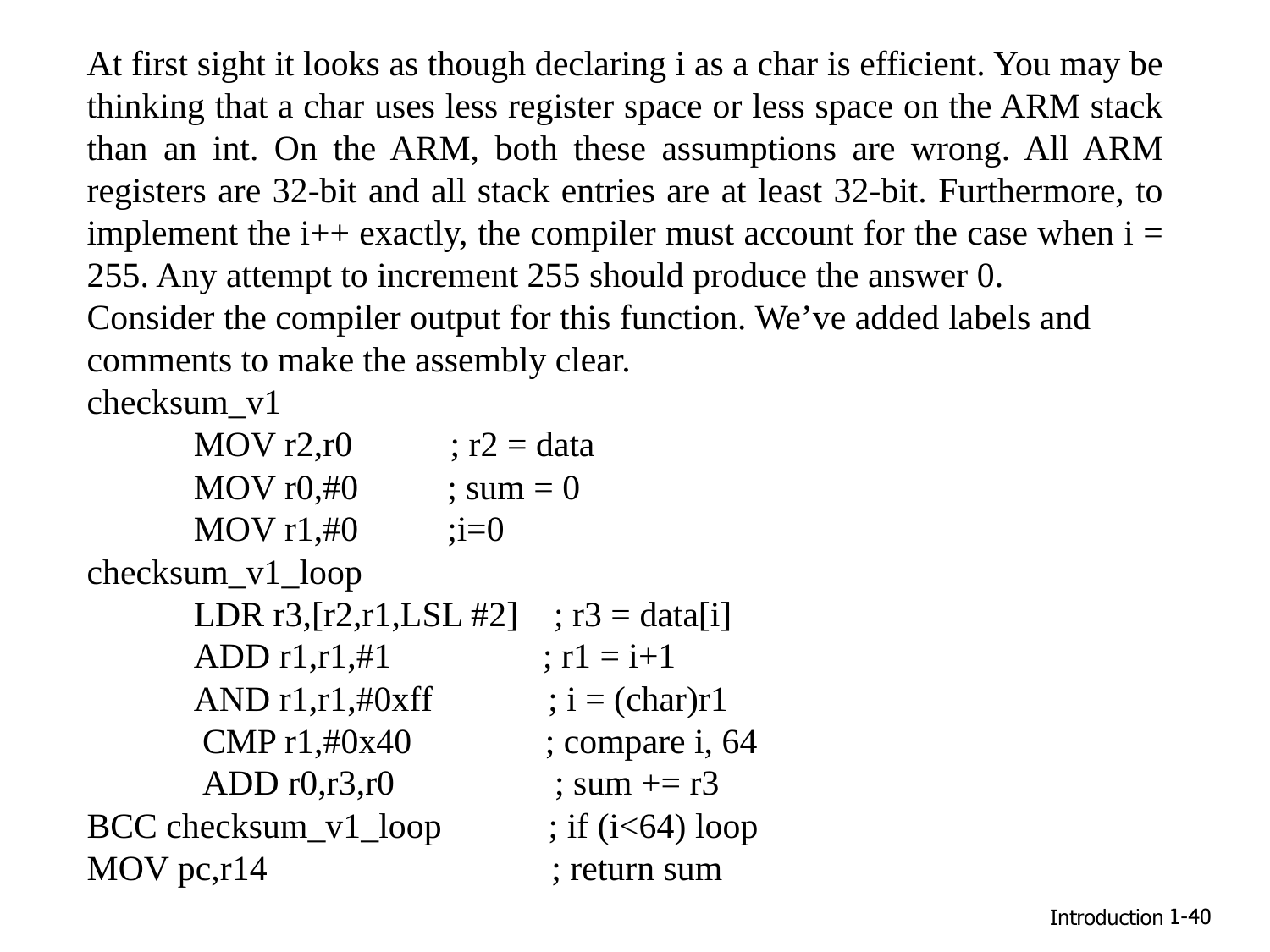

At first sight it looks as though declaring i as a char is efficient. You may be thinking that a char uses less register space or less space on the ARM stack than an int. On the ARM, both these assumptions are wrong. All ARM registers are 32-bit and all stack entries are at least 32-bit. Furthermore, to implement the i++ exactly, the compiler must account for the case when i = 255. Any attempt to increment 255 should produce the answer 0.
Consider the compiler output for this function. We’ve added labels and comments to make the assembly clear.
checksum_v1
            MOV r2,r0           ; r2 = data
            MOV r0,#0          ; sum = 0
            MOV r1,#0          ;i=0
checksum_v1_loop
            LDR r3,[r2,r1,LSL #2]    ; r3 = data[i]
            ADD r1,r1,#1                 ; r1 = i+1
            AND r1,r1,#0xff             ; i = (char)r1
             CMP r1,#0x40               ; compare i, 64
             ADD r0,r3,r0                  ; sum += r3
BCC checksum_v1_loop            ; if (i<64) loop
MOV pc,r14                                ; return sum
1-40
Introduction